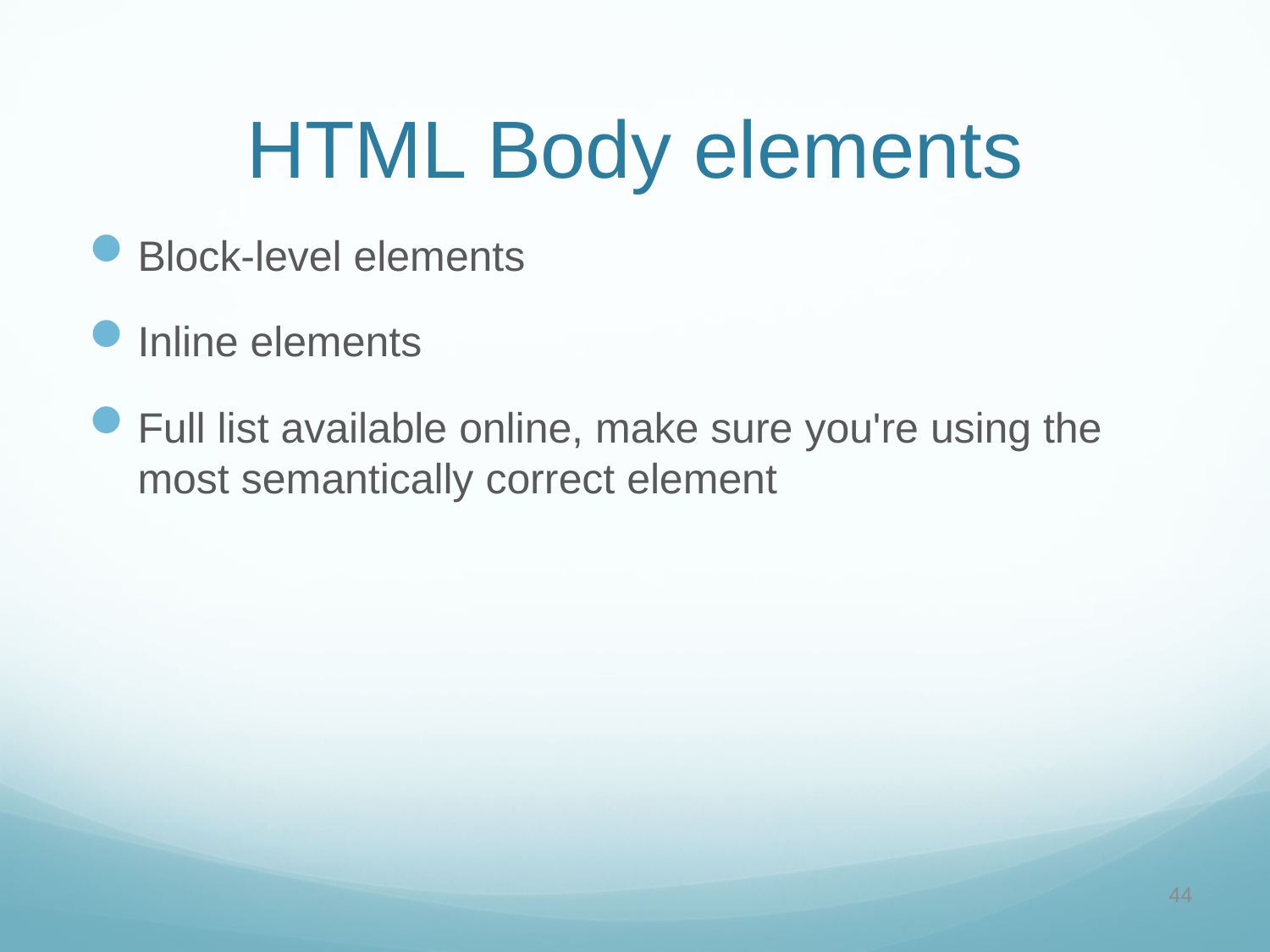

# HTML Body elements
Block-level elements
Inline elements
Full list available online, make sure you're using the most semantically correct element
44